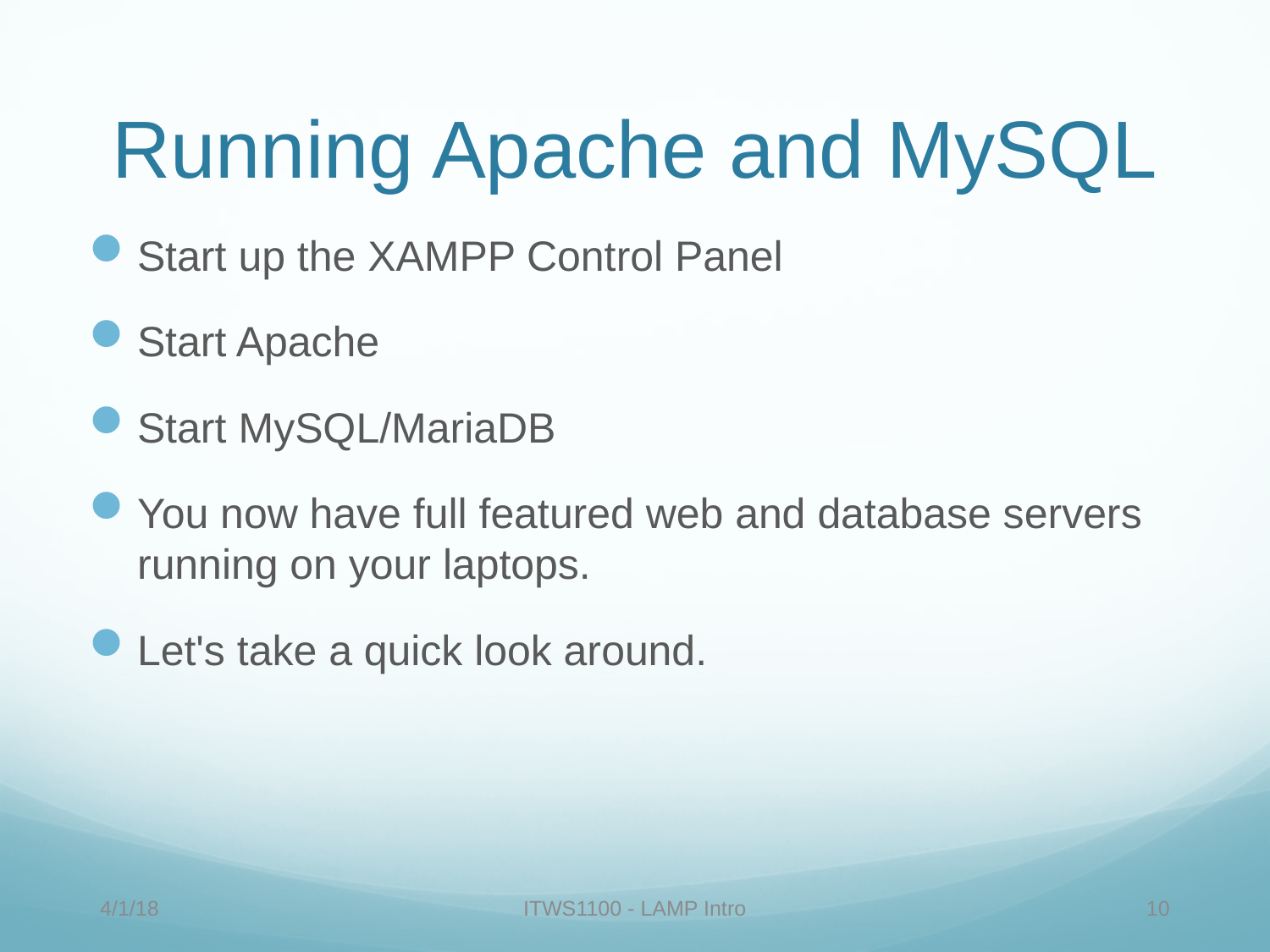

# Running Apache and MySQL
Start up the XAMPP Control Panel
Start Apache
Start MySQL/MariaDB
You now have full featured web and database servers running on your laptops.
Let's take a quick look around.
4/1/18
ITWS1100 - LAMP Intro
10